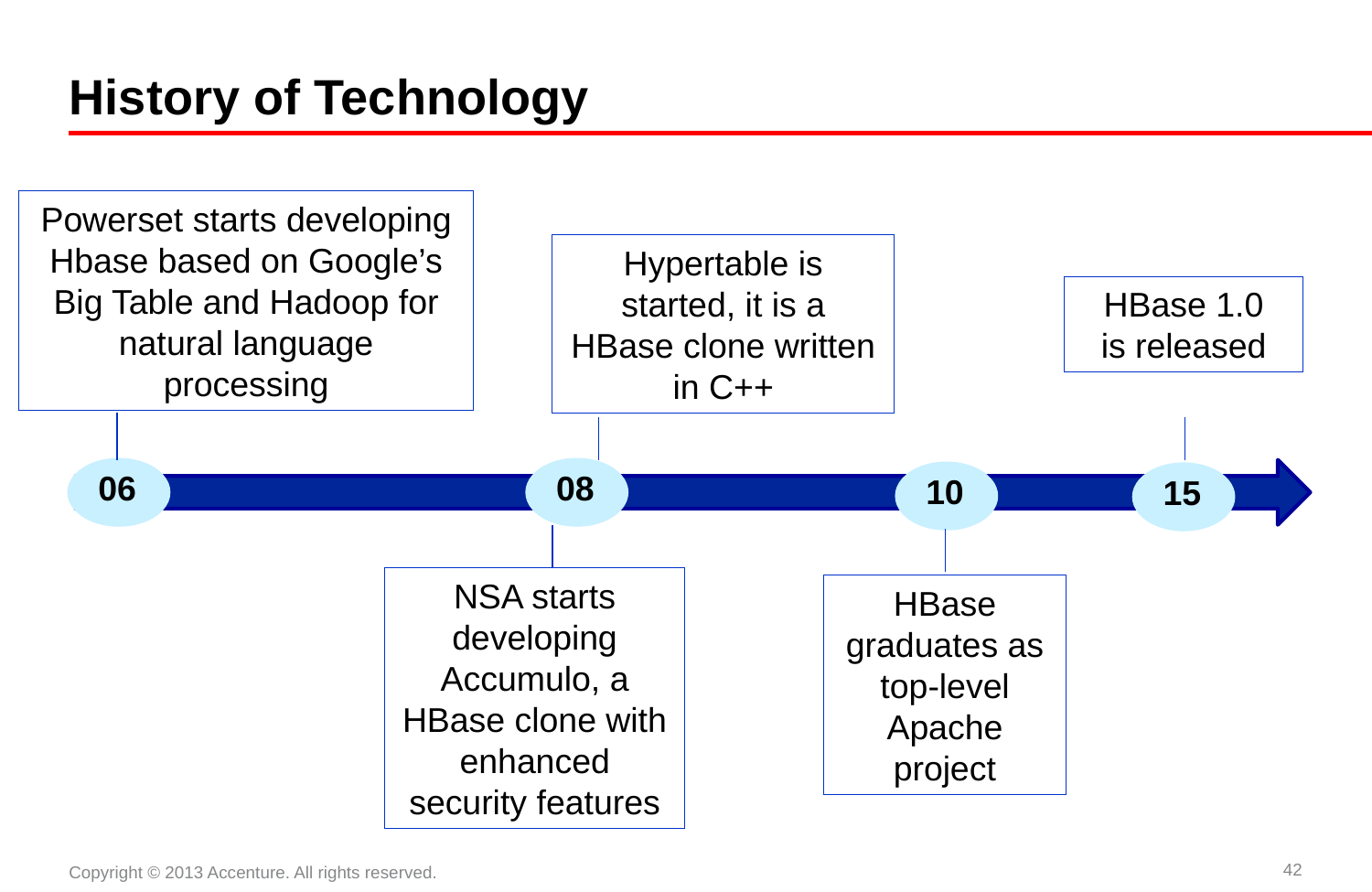

# History of Technology
Powerset starts developing Hbase based on Google’s Big Table and Hadoop for natural language processing
Hypertable is started, it is a HBase clone written in C++
HBase 1.0
is released

06

08

10

15
NSA starts developing Accumulo, a HBase clone with enhanced security features
HBase graduates as top-level Apache project